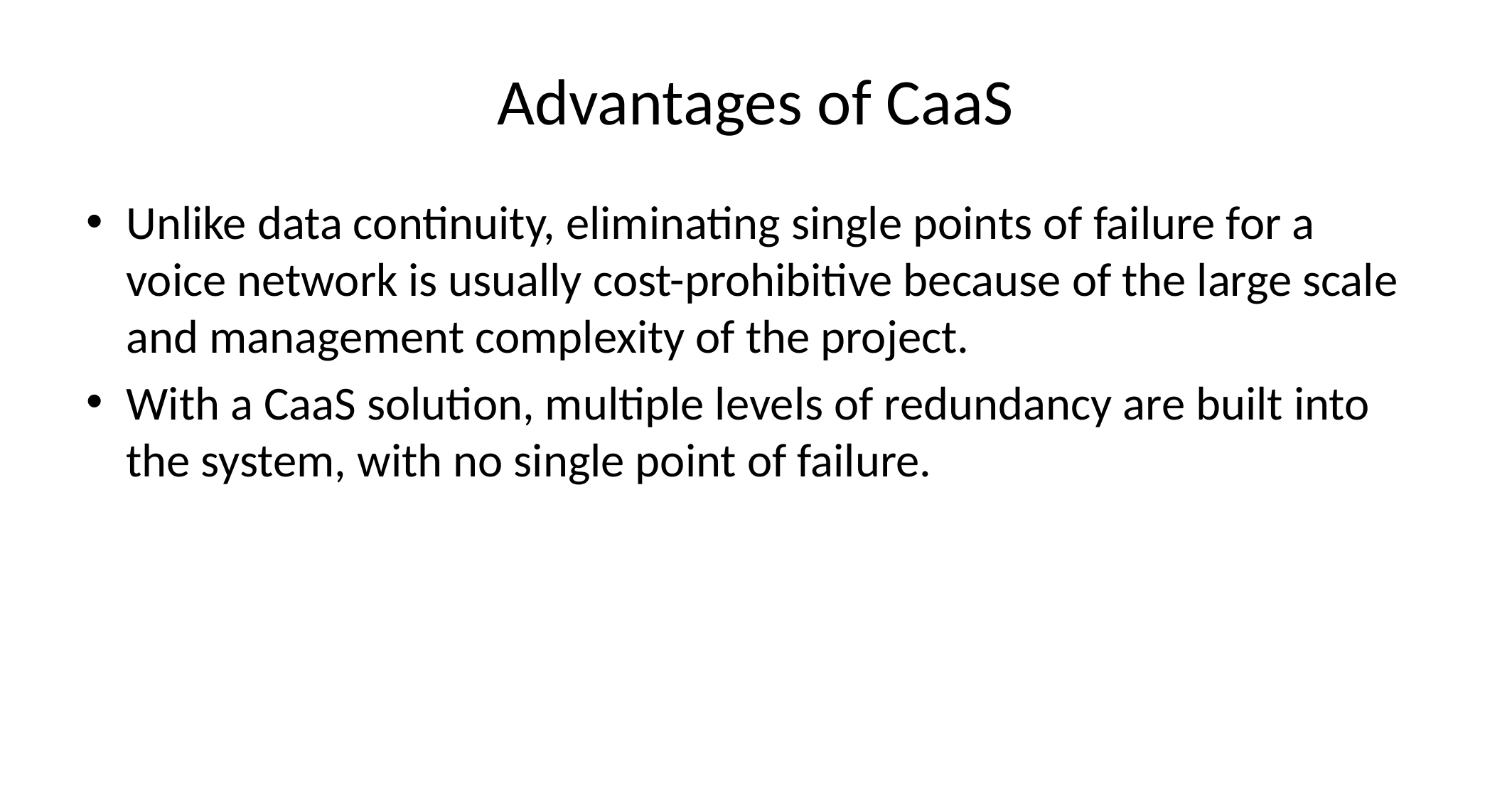

# Advantages of CaaS
Unlike data continuity, eliminating single points of failure for a voice network is usually cost-prohibitive because of the large scale and management complexity of the project.
With a CaaS solution, multiple levels of redundancy are built into the system, with no single point of failure.